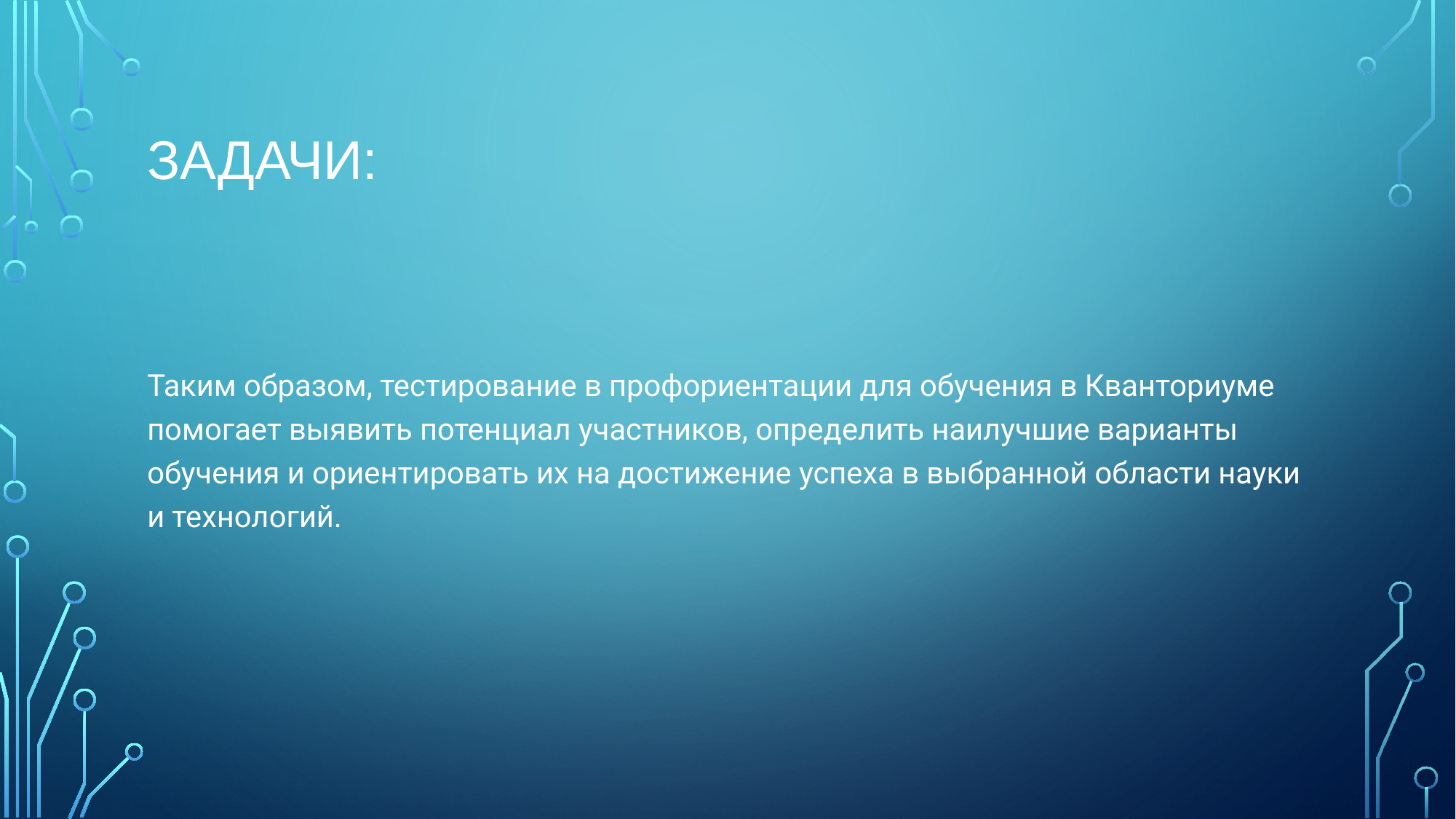

# задачи:
Таким образом, тестирование в профориентации для обучения в Кванториуме помогает выявить потенциал участников, определить наилучшие варианты обучения и ориентировать их на достижение успеха в выбранной области науки и технологий.